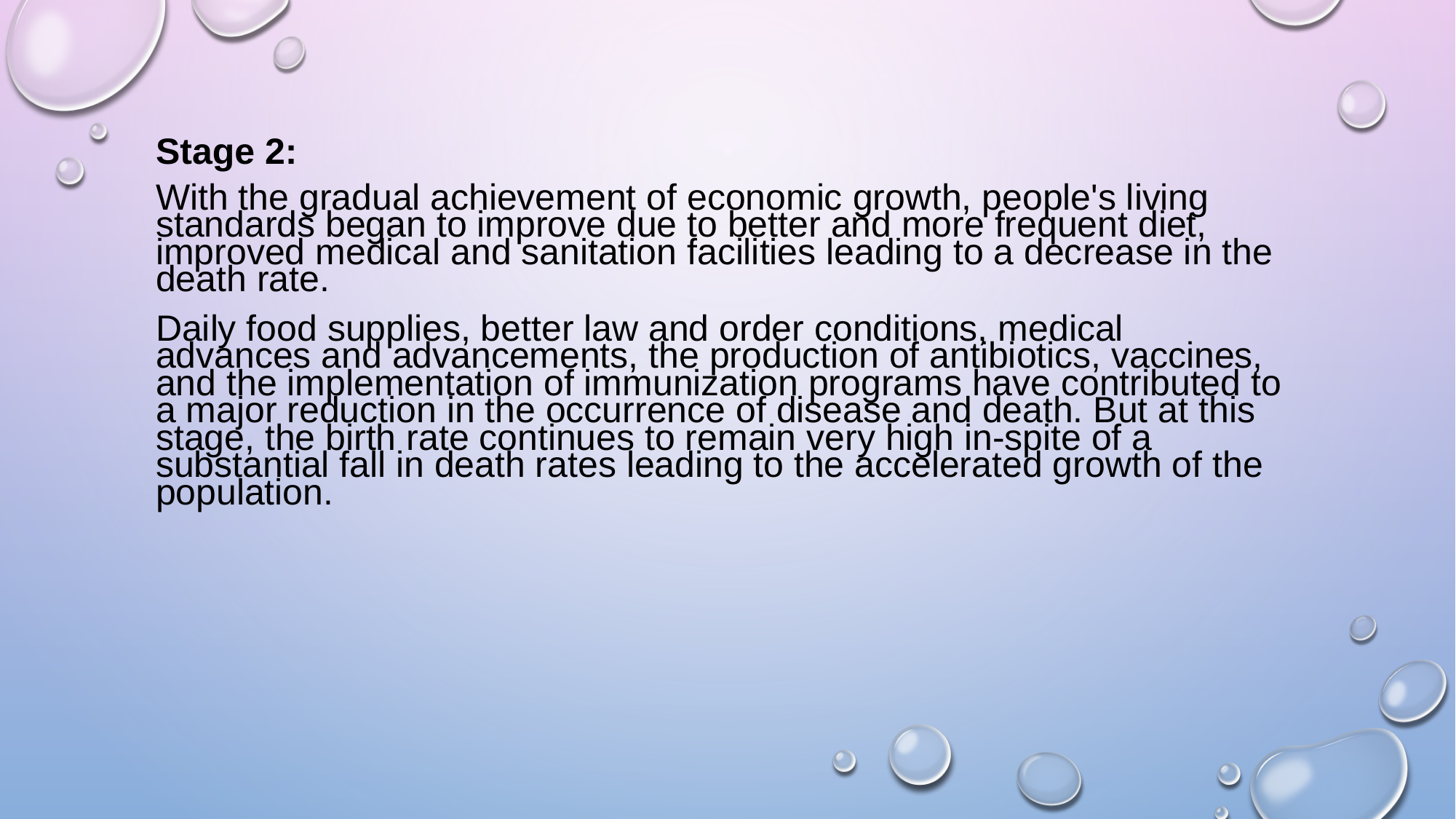

Stage 2:
With the gradual achievement of economic growth, people's living standards began to improve due to better and more frequent diet, improved medical and sanitation facilities leading to a decrease in the death rate.
Daily food supplies, better law and order conditions, medical advances and advancements, the production of antibiotics, vaccines, and the implementation of immunization programs have contributed to a major reduction in the occurrence of disease and death. But at this stage, the birth rate continues to remain very high in-spite of a substantial fall in death rates leading to the accelerated growth of the population.